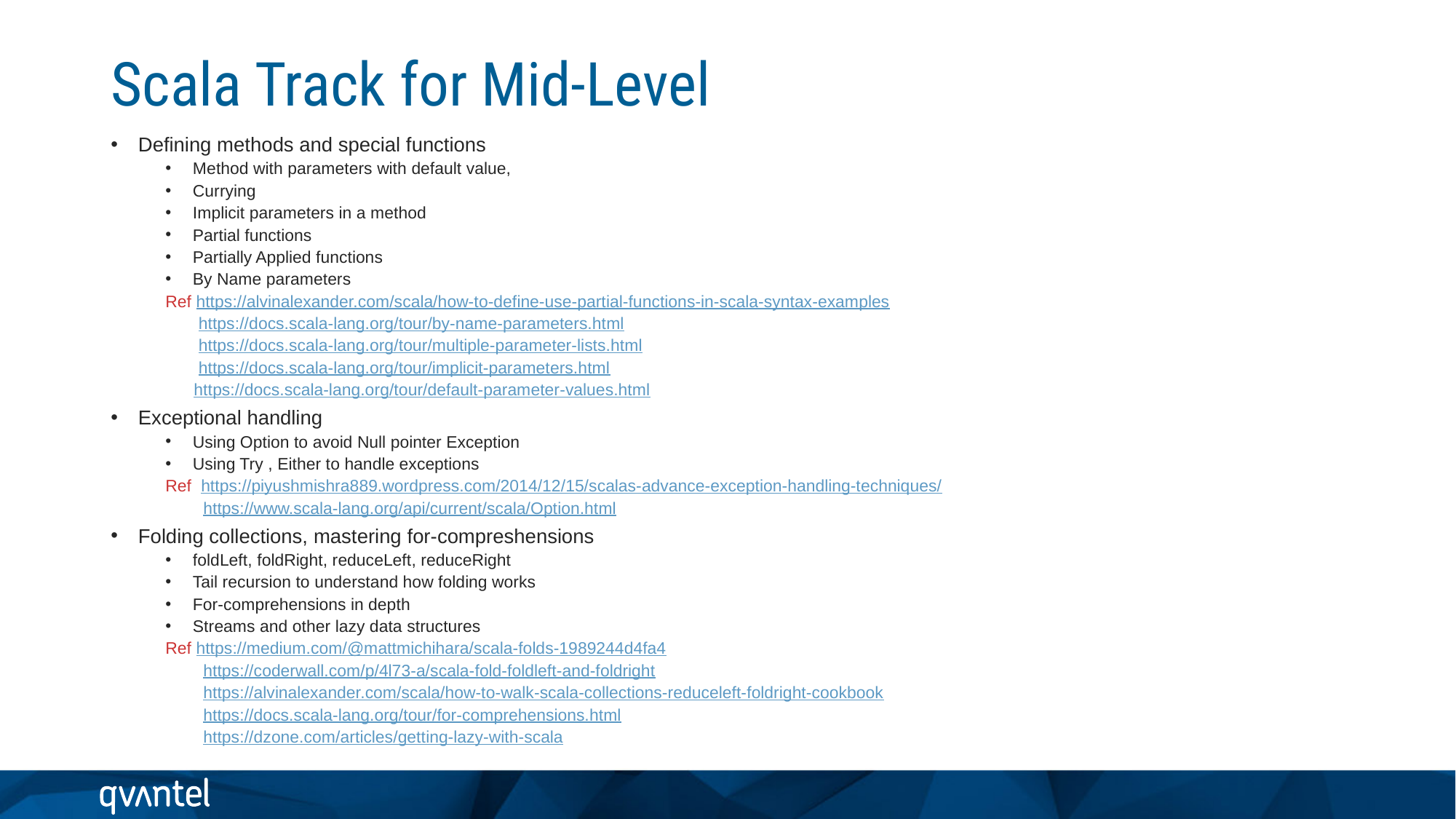

# Scala Track for Mid-Level
Defining methods and special functions
Method with parameters with default value,
Currying
Implicit parameters in a method
Partial functions
Partially Applied functions
By Name parameters
Ref https://alvinalexander.com/scala/how-to-define-use-partial-functions-in-scala-syntax-examples
       https://docs.scala-lang.org/tour/by-name-parameters.html
       https://docs.scala-lang.org/tour/multiple-parameter-lists.html
       https://docs.scala-lang.org/tour/implicit-parameters.html
      https://docs.scala-lang.org/tour/default-parameter-values.html
Exceptional handling
Using Option to avoid Null pointer Exception
Using Try , Either to handle exceptions
Ref  https://piyushmishra889.wordpress.com/2014/12/15/scalas-advance-exception-handling-techniques/
        https://www.scala-lang.org/api/current/scala/Option.html
Folding collections, mastering for-compreshensions
foldLeft, foldRight, reduceLeft, reduceRight
Tail recursion to understand how folding works
For-comprehensions in depth
Streams and other lazy data structures
Ref https://medium.com/@mattmichihara/scala-folds-1989244d4fa4
        https://coderwall.com/p/4l73-a/scala-fold-foldleft-and-foldright
        https://alvinalexander.com/scala/how-to-walk-scala-collections-reduceleft-foldright-cookbook
        https://docs.scala-lang.org/tour/for-comprehensions.html
        https://dzone.com/articles/getting-lazy-with-scala